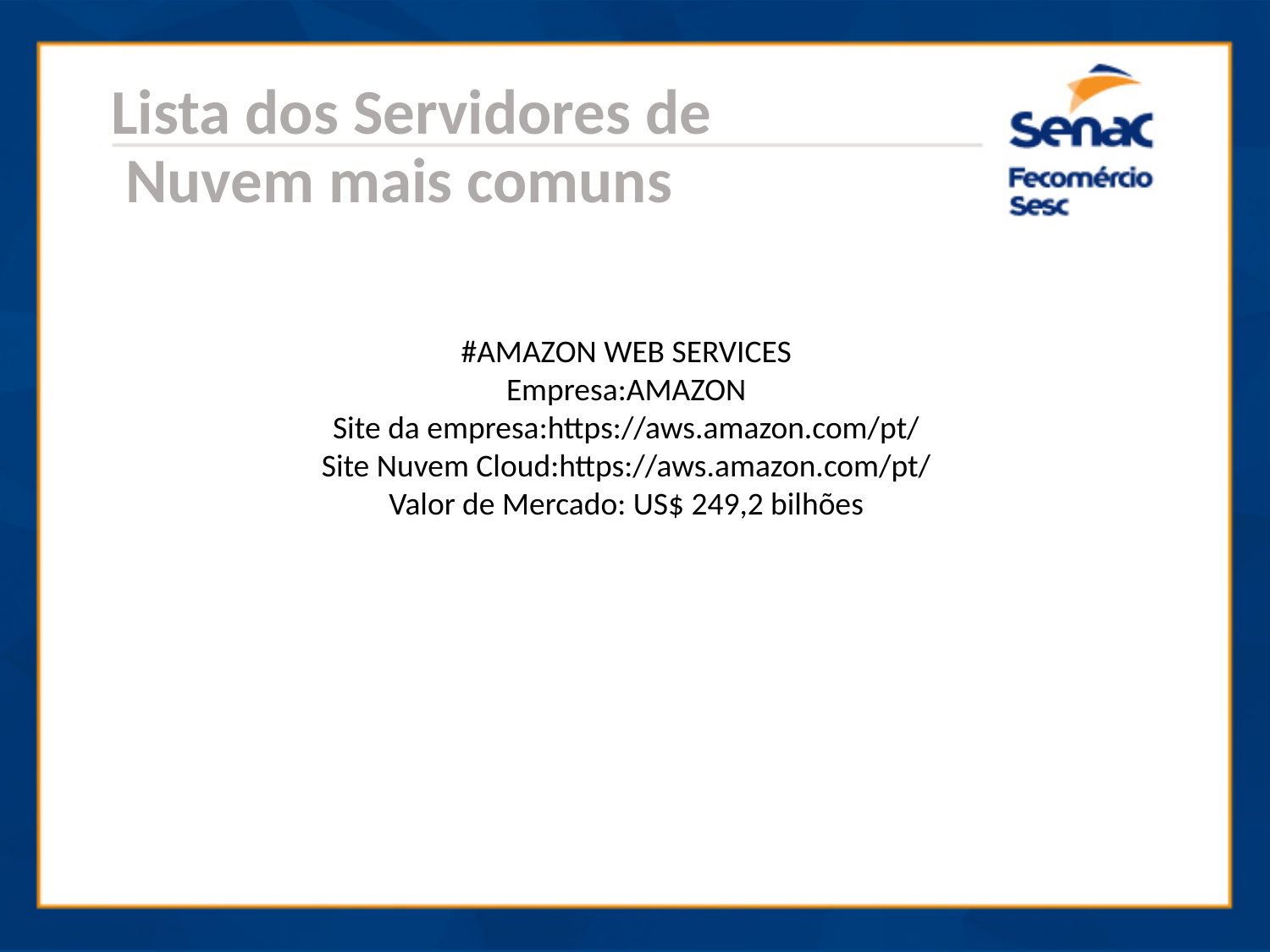

Lista dos Servidores de
 Nuvem mais comuns
#AMAZON WEB SERVICES
Empresa:AMAZON
Site da empresa:https://aws.amazon.com/pt/
Site Nuvem Cloud:https://aws.amazon.com/pt/
Valor de Mercado: US$ 249,2 bilhões